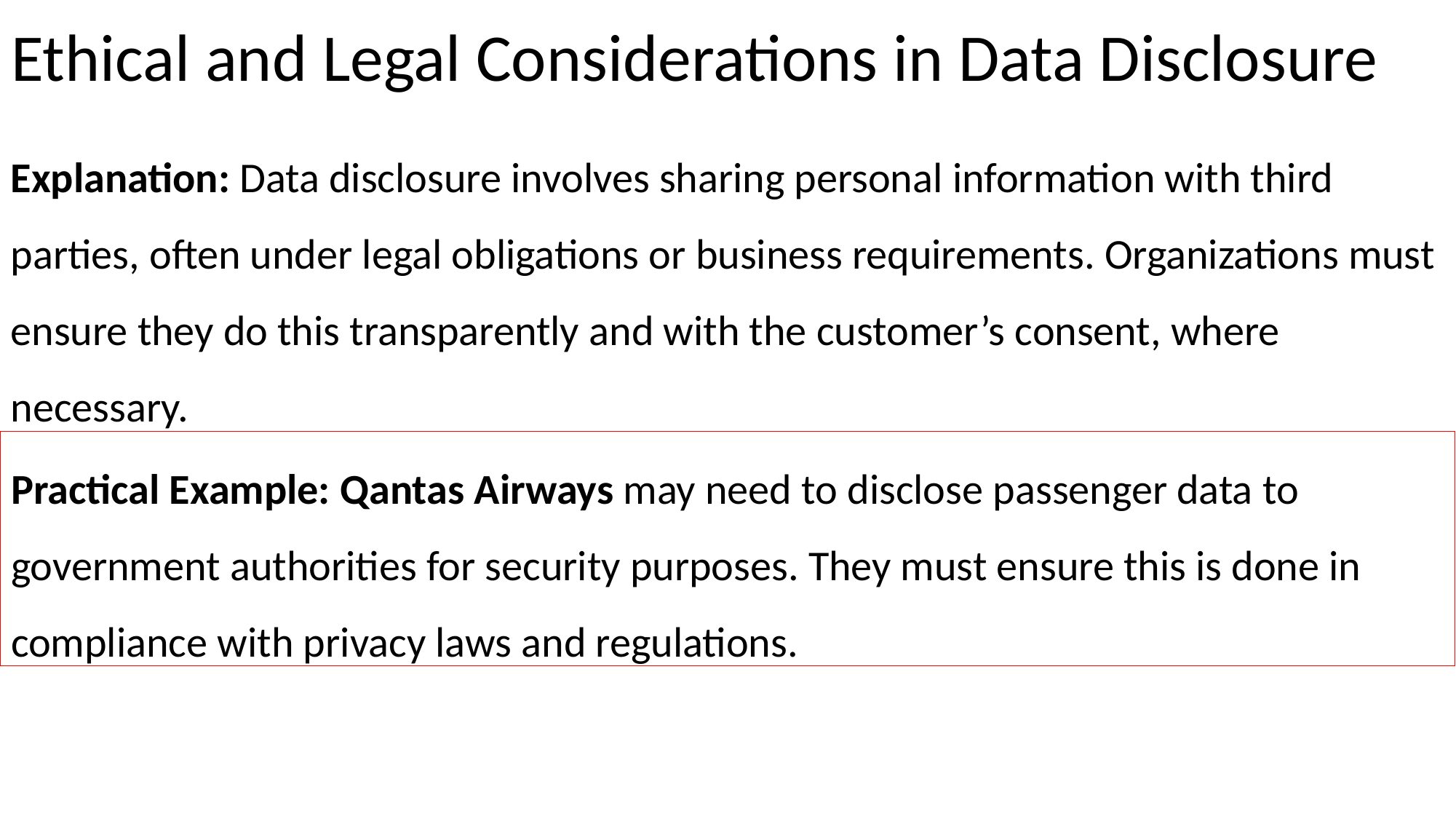

# Ethical and Legal Considerations in Data Disclosure
Explanation: Data disclosure involves sharing personal information with third parties, often under legal obligations or business requirements. Organizations must ensure they do this transparently and with the customer’s consent, where necessary.
Practical Example: Qantas Airways may need to disclose passenger data to government authorities for security purposes. They must ensure this is done in compliance with privacy laws and regulations.